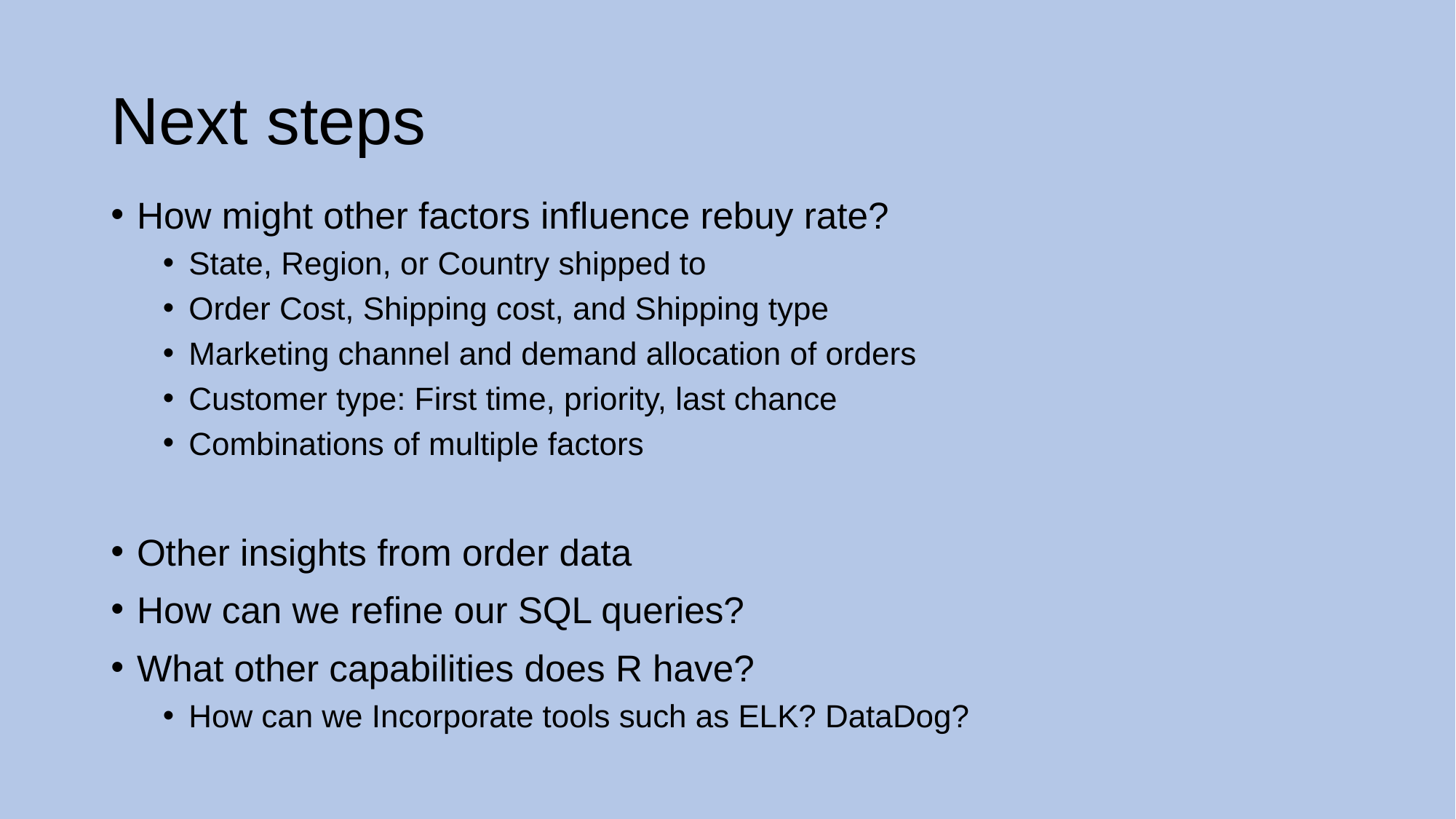

# Next steps
How might other factors influence rebuy rate?
State, Region, or Country shipped to
Order Cost, Shipping cost, and Shipping type
Marketing channel and demand allocation of orders
Customer type: First time, priority, last chance
Combinations of multiple factors

Other insights from order data
How can we refine our SQL queries?
What other capabilities does R have?
How can we Incorporate tools such as ELK? DataDog?